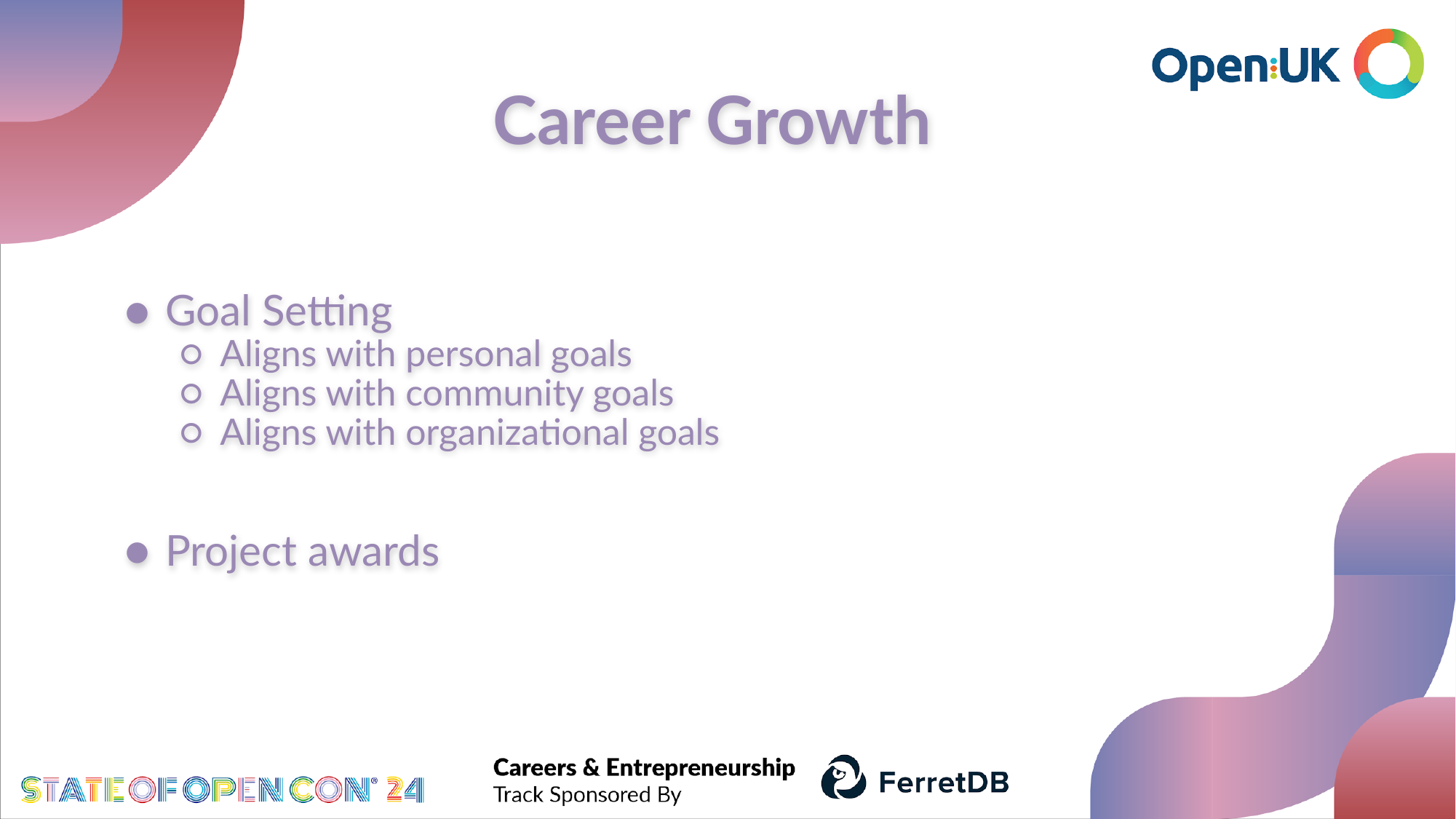

# Career Growth

Goal Setting
Aligns with personal goals
Aligns with community goals
Aligns with organizational goals

Project awards